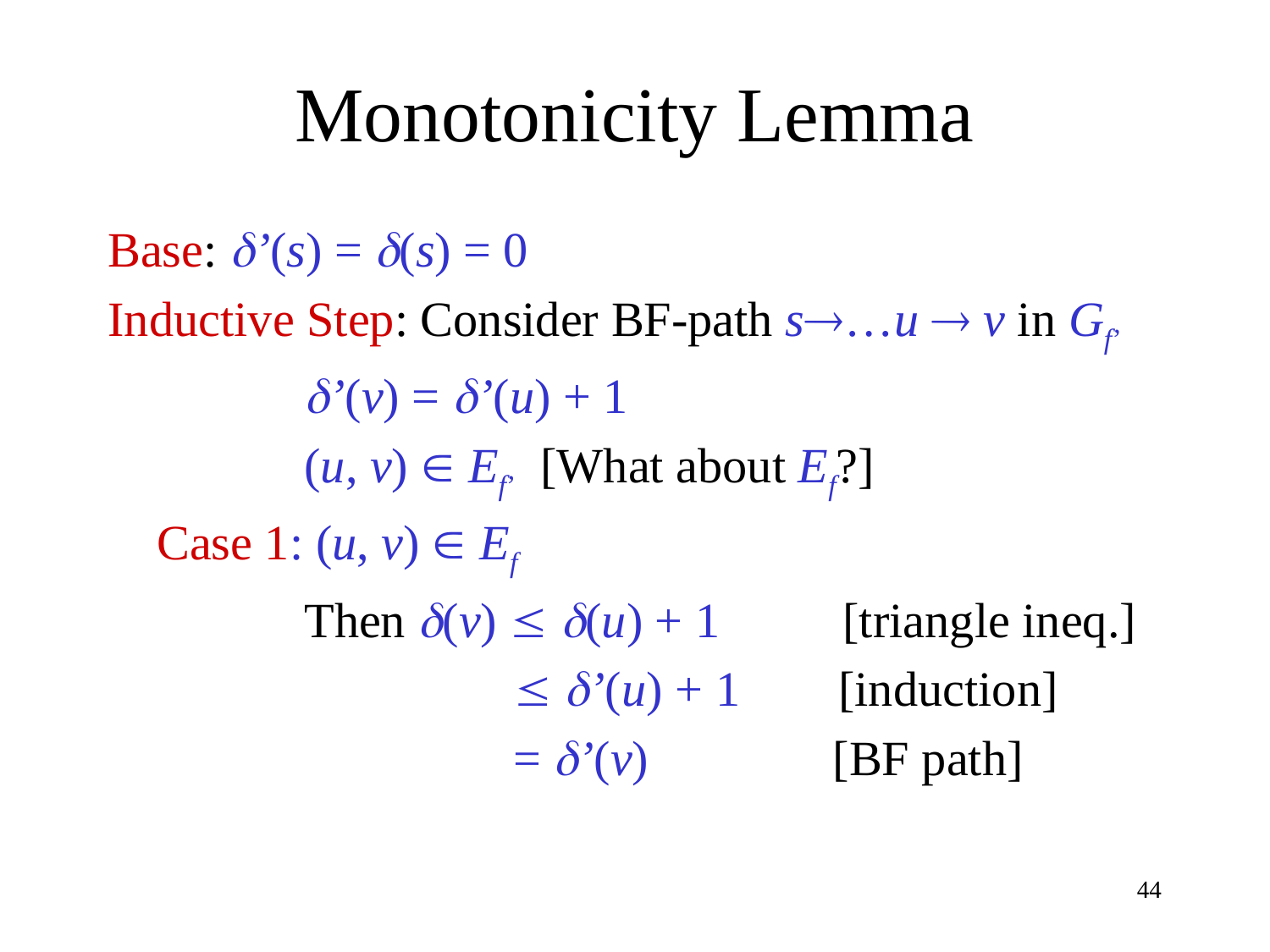

# Monotonicity Lemma
Base: δ’(s) = δ(s) = 0
Inductive Step: Consider BF-path s→…u → v in Gf’
                δ’(v) = δ’(u) + 1
                (u, v) ∈ Ef’  [What about Ef?]
    Case 1: (u, v) ∈ Ef
                Then δ(v) ≤ δ(u) + 1          [triangle ineq.]
                                 ≤ δ’(u) + 1        [induction]
                                 = δ’(v)               [BF path]
44